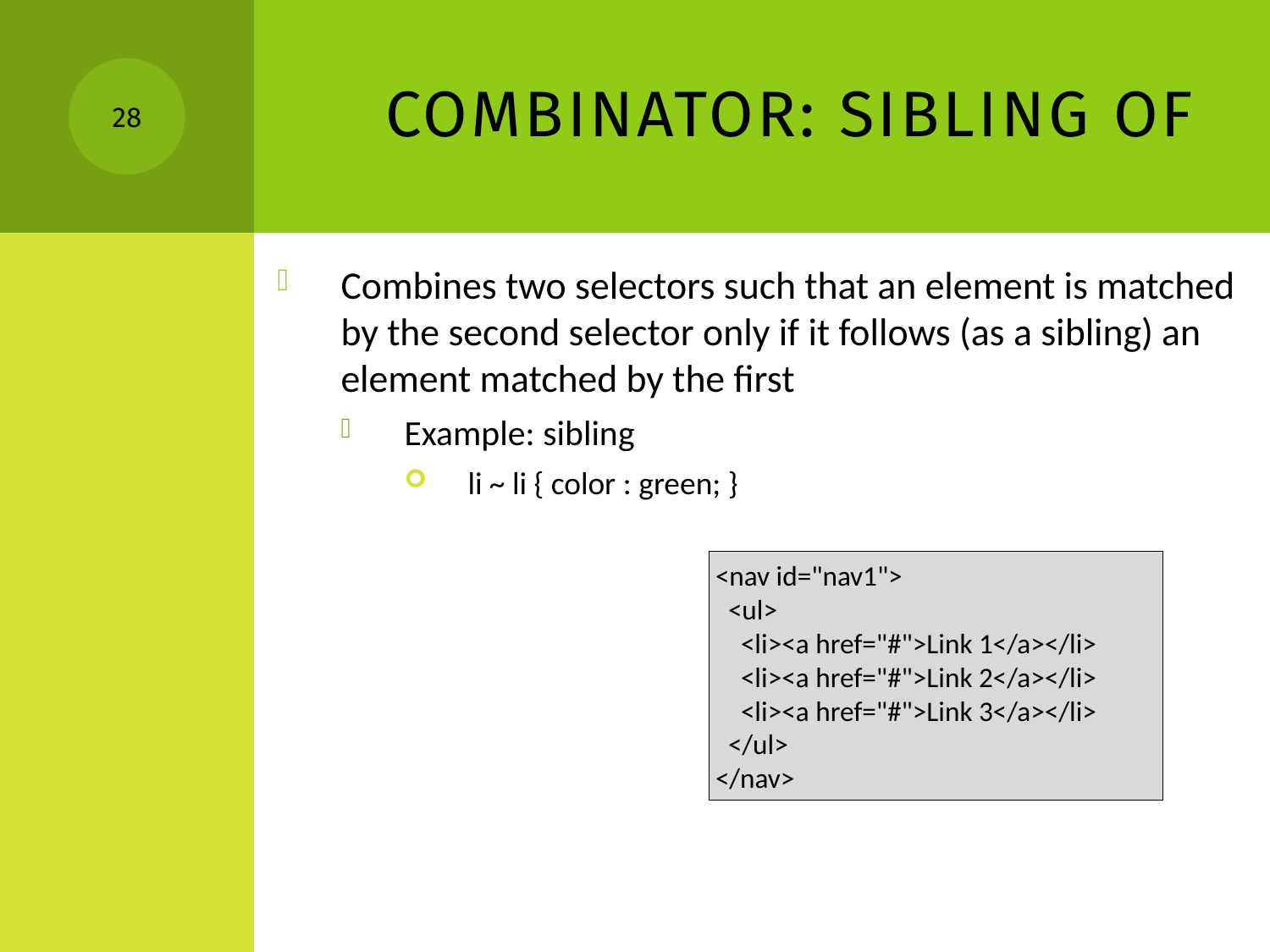

# Combinator: Sibling Of
28
Combines two selectors such that an element is matched by the second selector only if it follows (as a sibling) an element matched by the first
Example: sibling
li ~ li { color : green; }
 <nav id="nav1">
   <ul>
     <li><a href="#">Link 1</a></li>
     <li><a href="#">Link 2</a></li>
     <li><a href="#">Link 3</a></li>
   </ul>
 </nav>